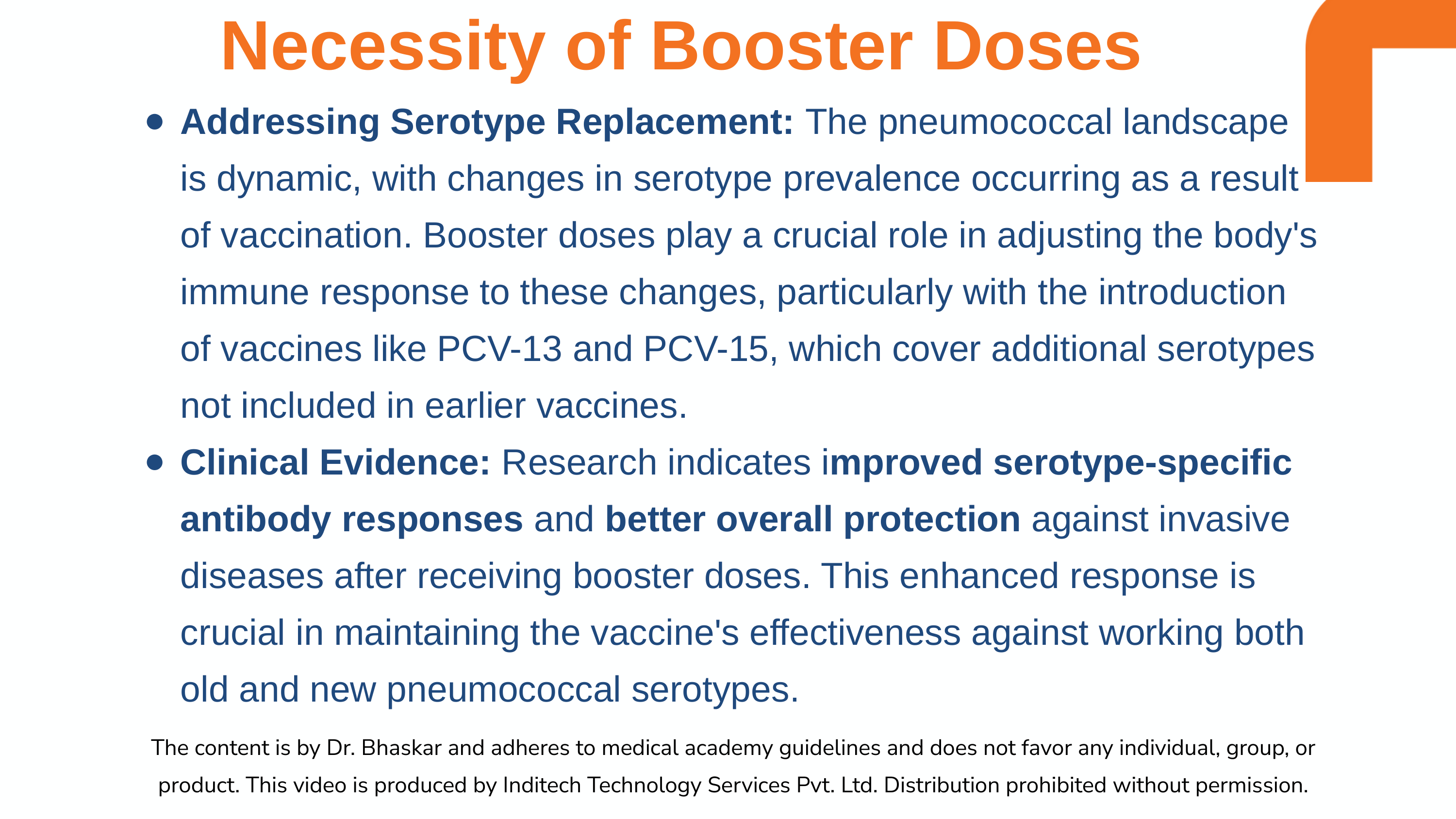

Necessity of Booster Doses

Addressing Serotype Replacement: The pneumococcal landscape is dynamic, with changes in serotype prevalence occurring as a result of vaccination. Booster doses play a crucial role in adjusting the body's immune response to these changes, particularly with the introduction of vaccines like PCV-13 and PCV-15, which cover additional serotypes not included in earlier vaccines.
Clinical Evidence: Research indicates improved serotype-specific antibody responses and better overall protection against invasive diseases after receiving booster doses. This enhanced response is crucial in maintaining the vaccine's effectiveness against working both old and new pneumococcal serotypes​.
The content is by Dr. Bhaskar and adheres to medical academy guidelines and does not favor any individual, group, or product. This video is produced by Inditech Technology Services Pvt. Ltd. Distribution prohibited without permission.